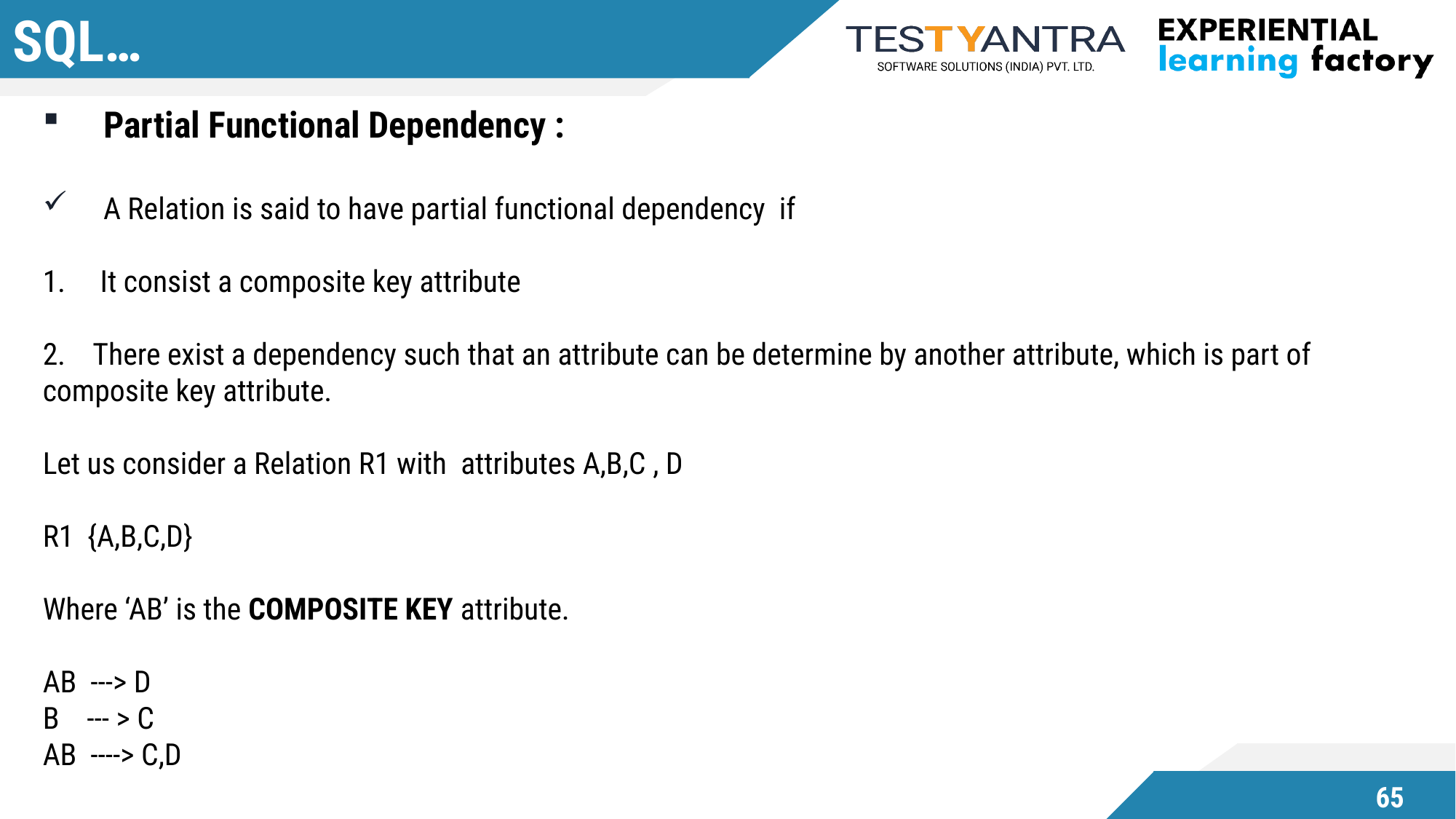

# SQL…
Partial Functional Dependency :

A Relation is said to have partial functional dependency  if

1.     It consist a composite key attribute

2.    There exist a dependency such that an attribute can be determine by another attribute, which is part of composite key attribute.

Let us consider a Relation R1 with  attributes A,B,C , D

R1  {A,B,C,D}

Where ‘AB’ is the COMPOSITE KEY attribute.

AB  ---> D
B    --- > C
AB  ----> C,D

65